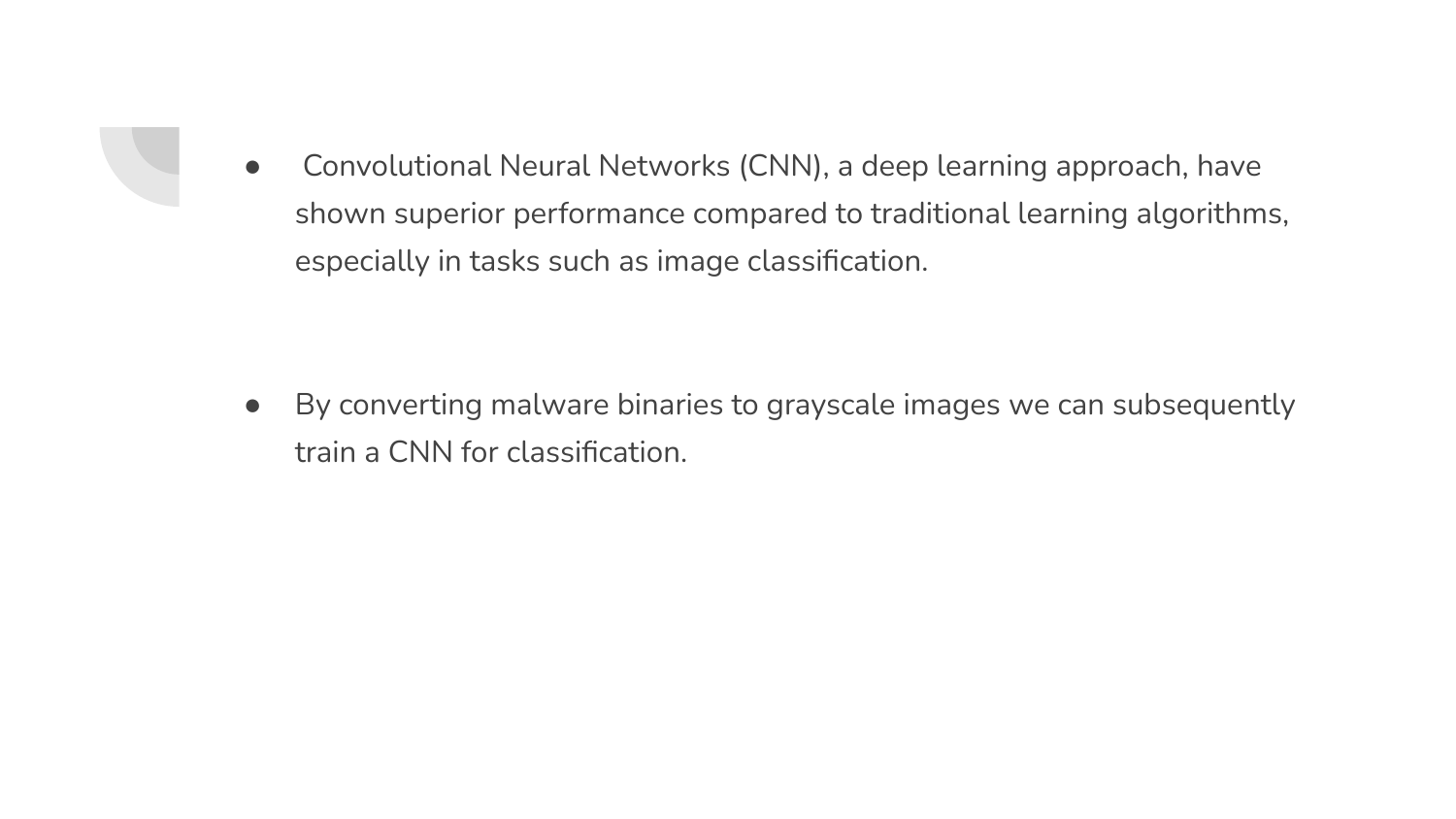

Convolutional Neural Networks (CNN), a deep learning approach, have shown superior performance compared to traditional learning algorithms, especially in tasks such as image classification.

By converting malware binaries to grayscale images we can subsequently train a CNN for classification.